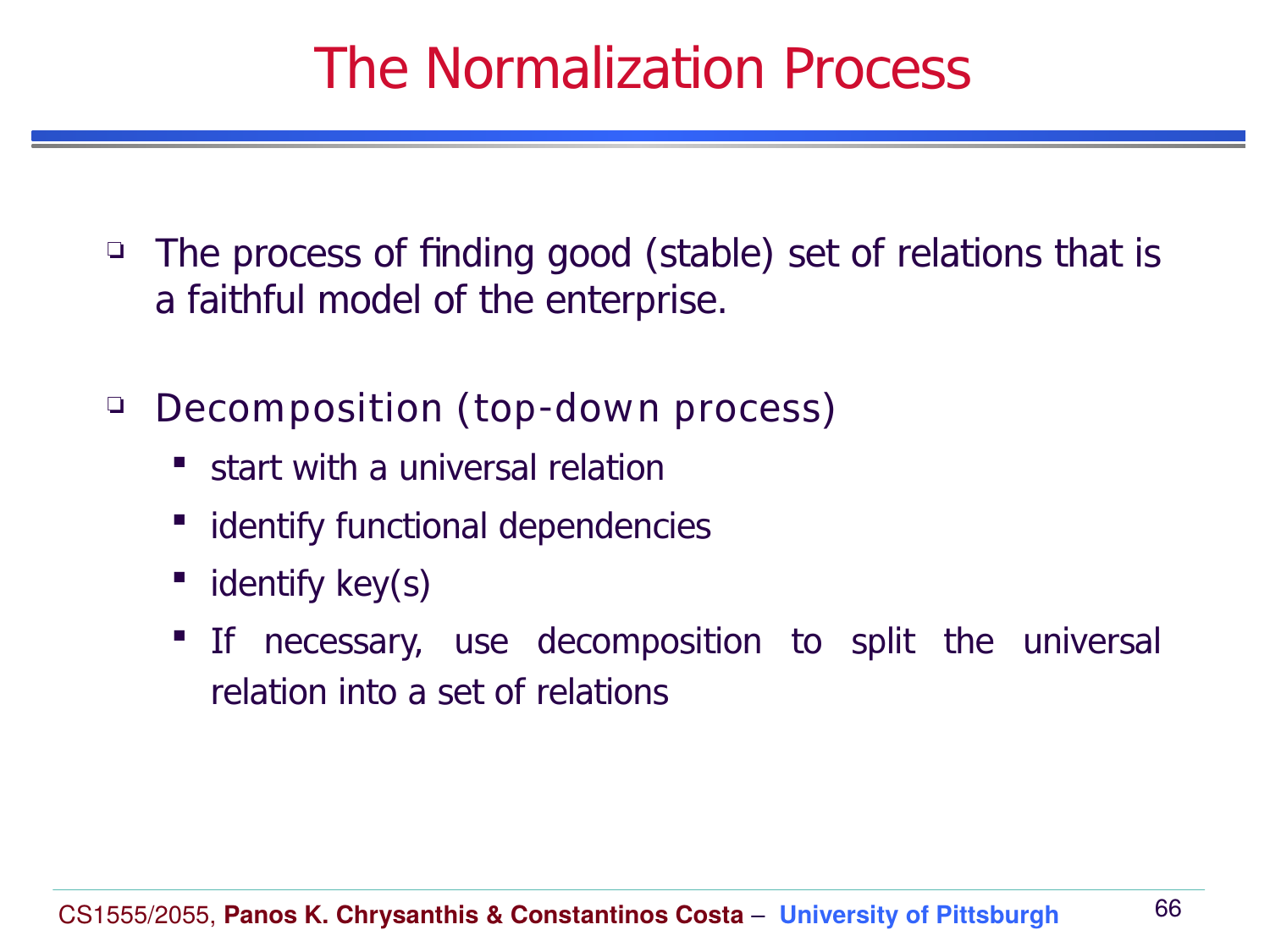

# The Normalization Process
The process of finding good (stable) set of relations that is a faithful model of the enterprise.

Decomposition (top-down process)
start with a universal relation
identify functional dependencies
identify key(s)
If necessary, use decomposition to split the universal relation into a set of relations